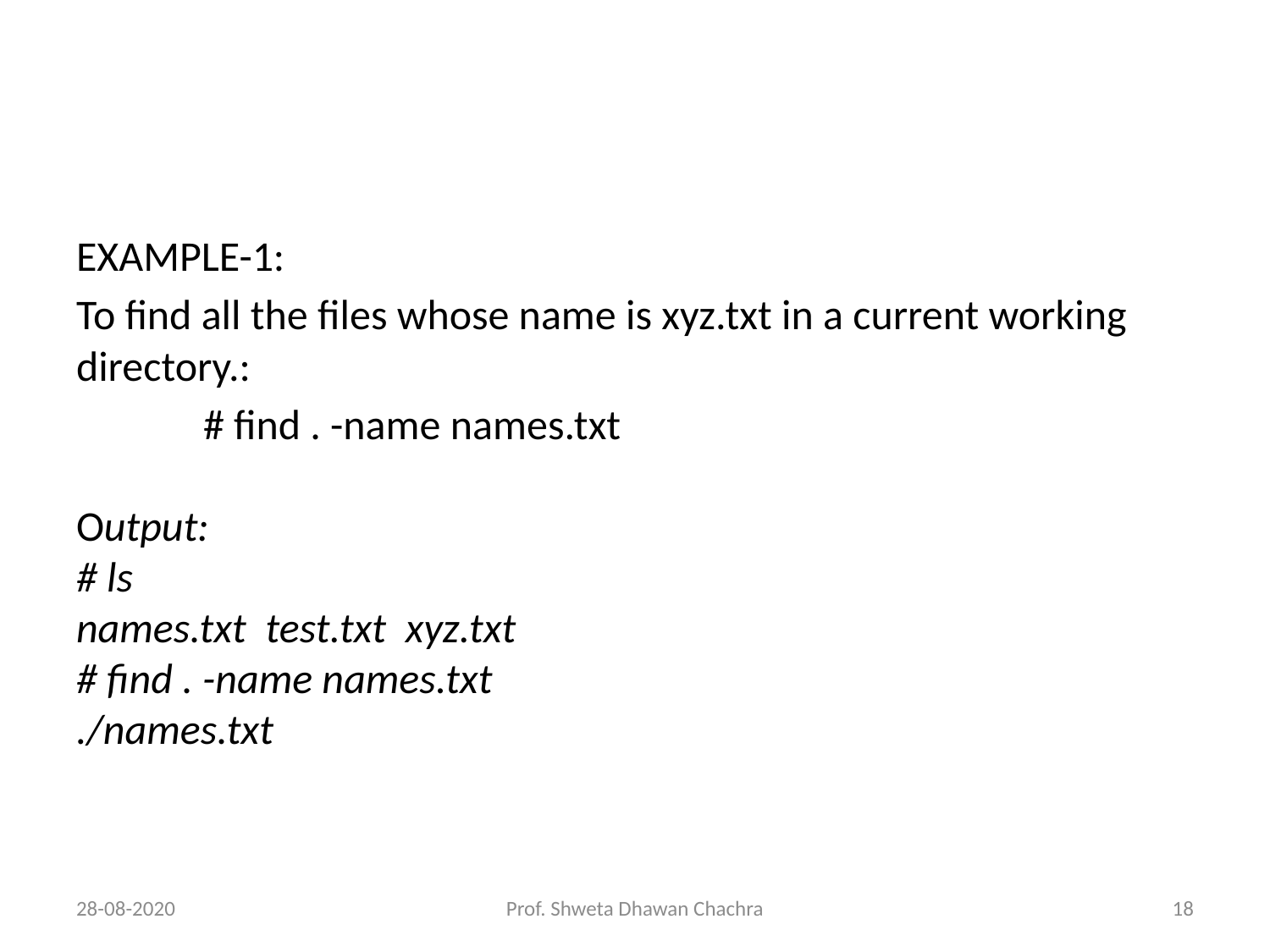

#
EXAMPLE-1:
To find all the files whose name is xyz.txt in a current working directory.:
	# find . -name names.txt
Output:
# ls
names.txt  test.txt  xyz.txt
# find . -name names.txt
./names.txt
28-08-2020
Prof. Shweta Dhawan Chachra
18